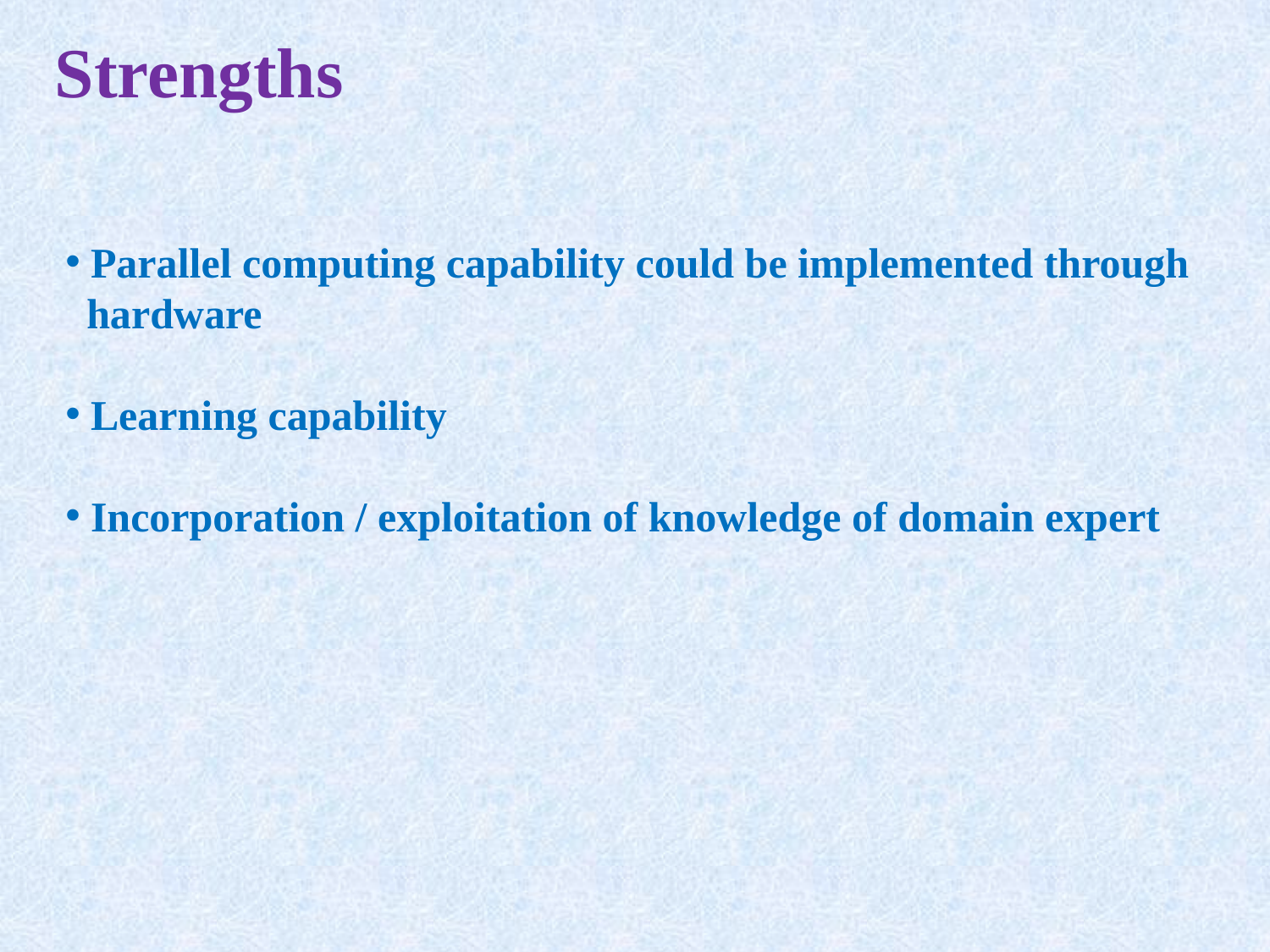

Strengths
 Parallel computing capability could be implemented through
  hardware

 Learning capability

 Incorporation / exploitation of knowledge of domain expert